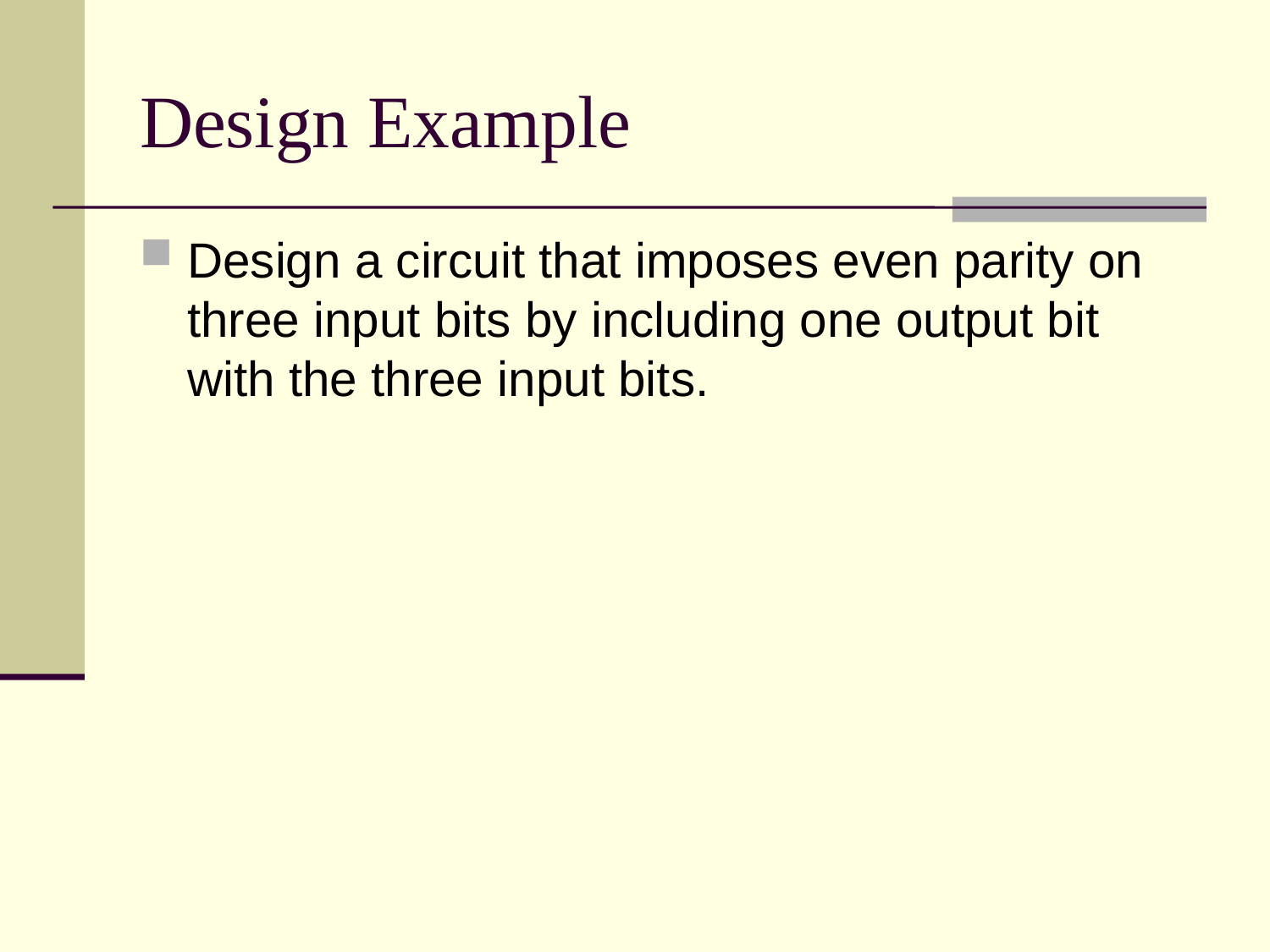

# Design Example
Design a circuit that imposes even parity on three input bits by including one output bit with the three input bits.